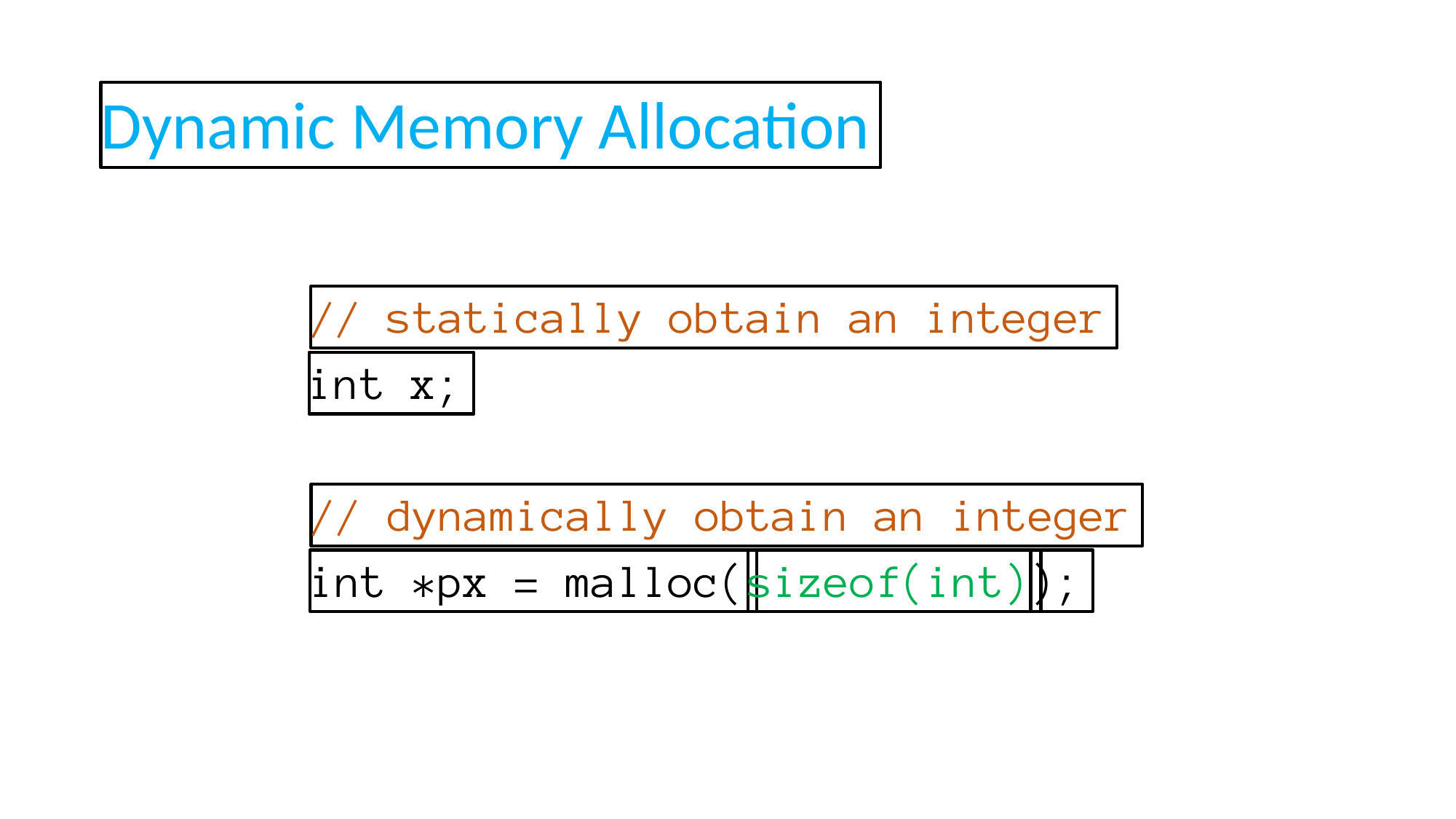

Dynamic Memory Allocation
// statically obtain an integer
int x;
// dynamically obtain an integer
int *px = malloc(
sizeof(int)
);